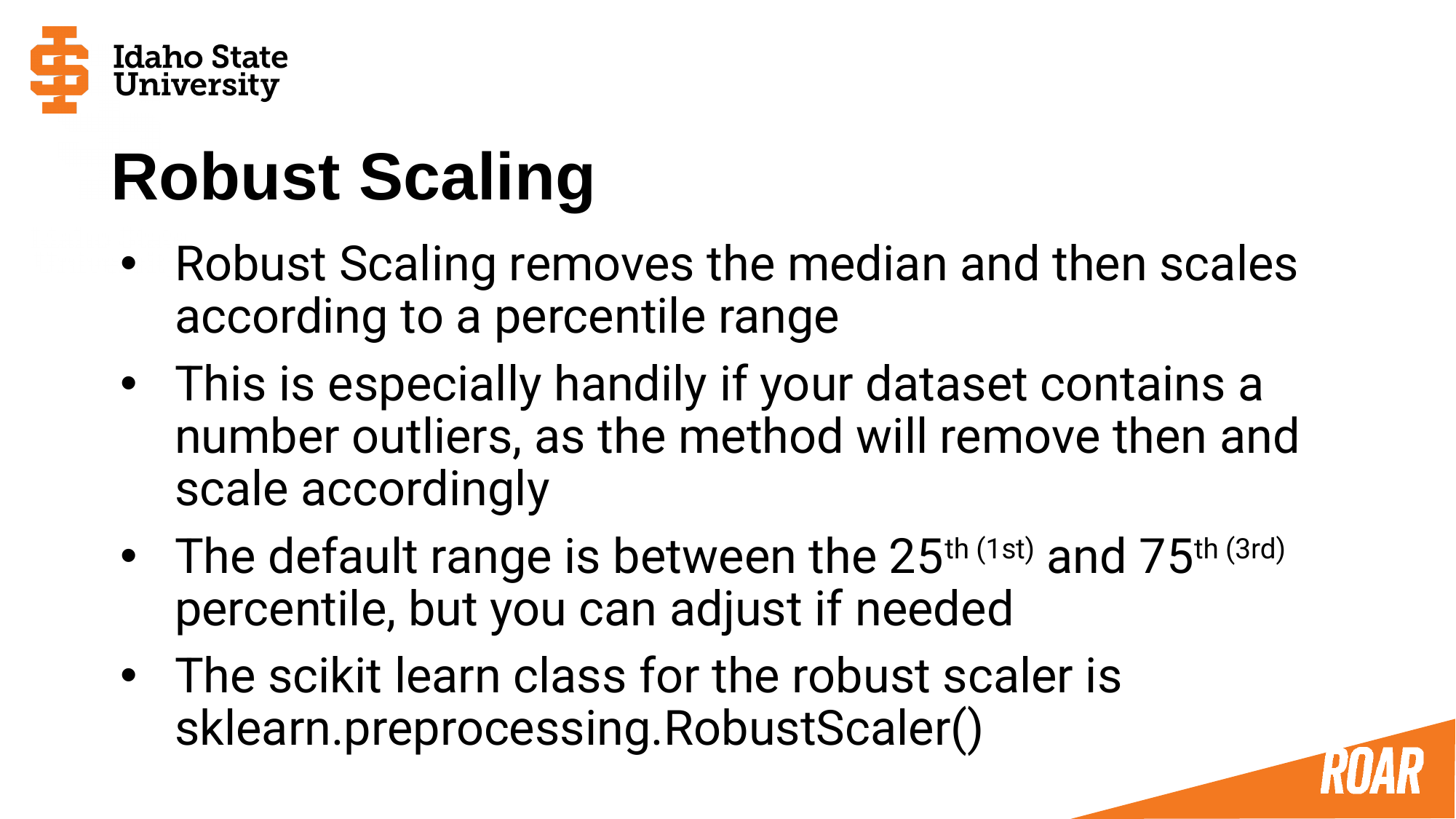

# Robust Scaling
Robust Scaling removes the median and then scales according to a percentile range
This is especially handily if your dataset contains a number outliers, as the method will remove then and scale accordingly
The default range is between the 25th (1st) and 75th (3rd) percentile, but you can adjust if needed
The scikit learn class for the robust scaler is sklearn.preprocessing.RobustScaler()